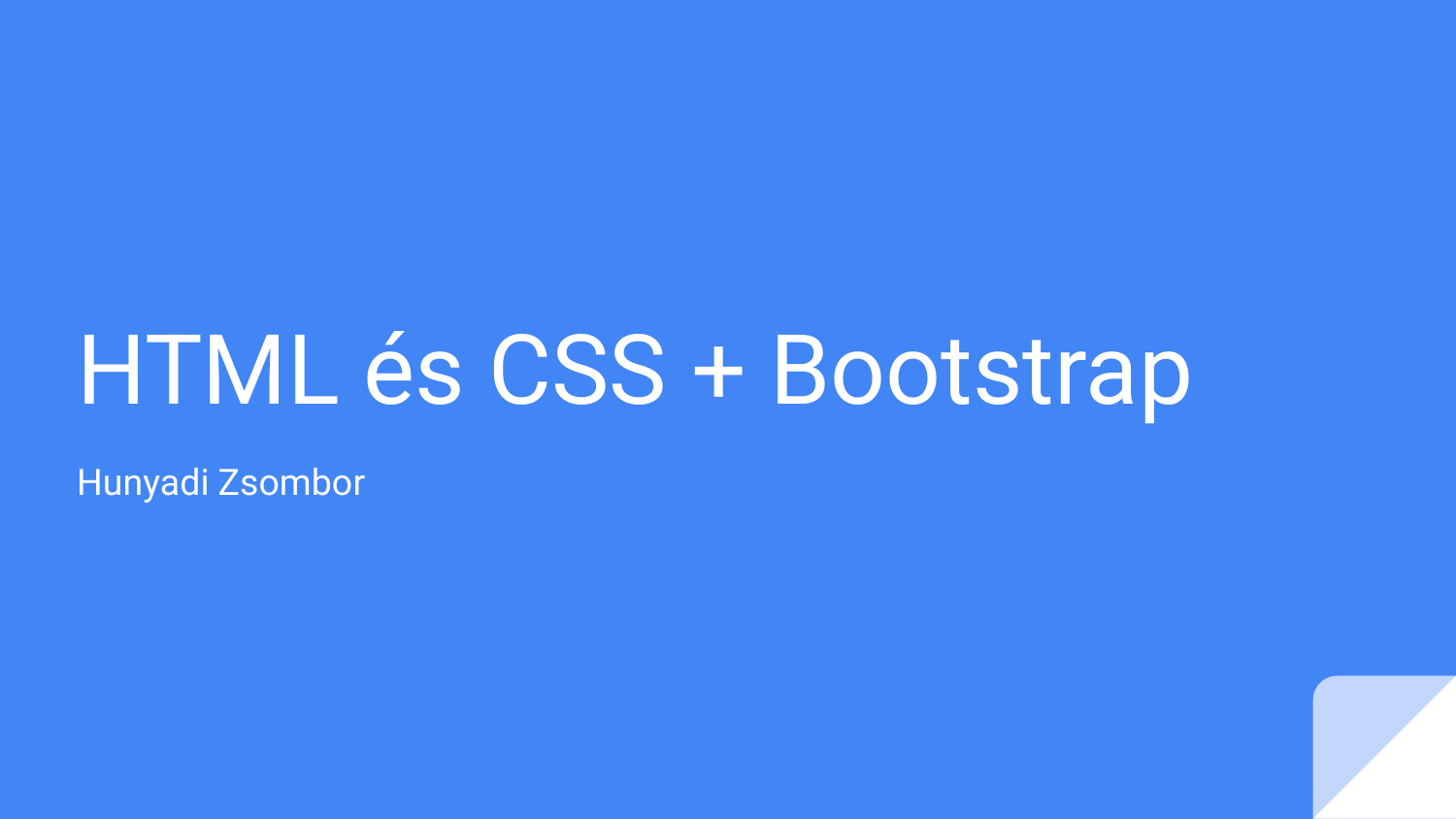

# HTML és CSS + Bootstrap
Hunyadi Zsombor